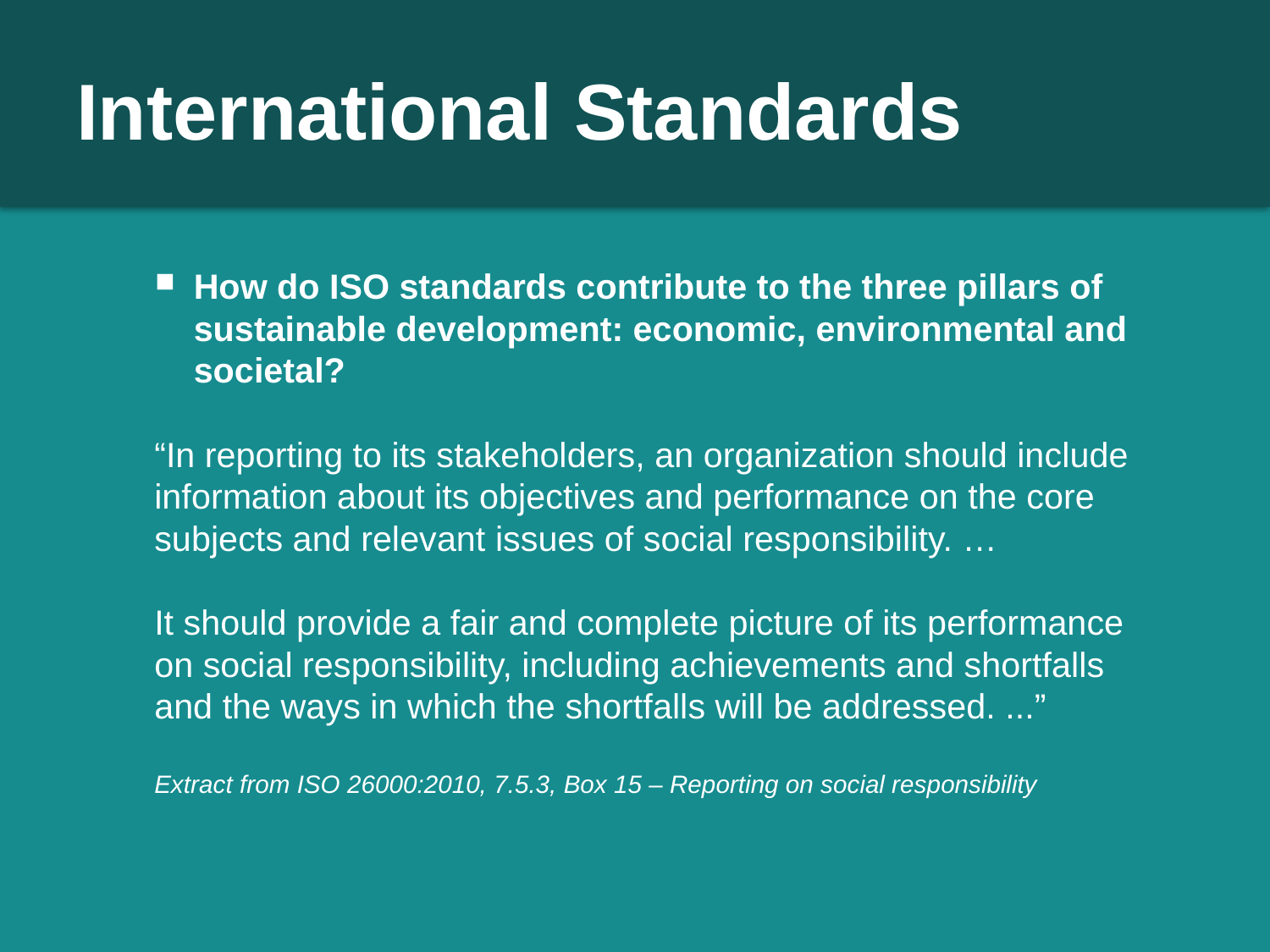

# International Standards
How do ISO standards contribute to the three pillars of sustainable development: economic, environmental and societal?
“In reporting to its stakeholders, an organization should include information about its objectives and performance on the core subjects and relevant issues of social responsibility. …

It should provide a fair and complete picture of its performance on social responsibility, including achievements and shortfalls and the ways in which the shortfalls will be addressed. ...”

Extract from ISO 26000:2010, 7.5.3, Box 15 – Reporting on social responsibility